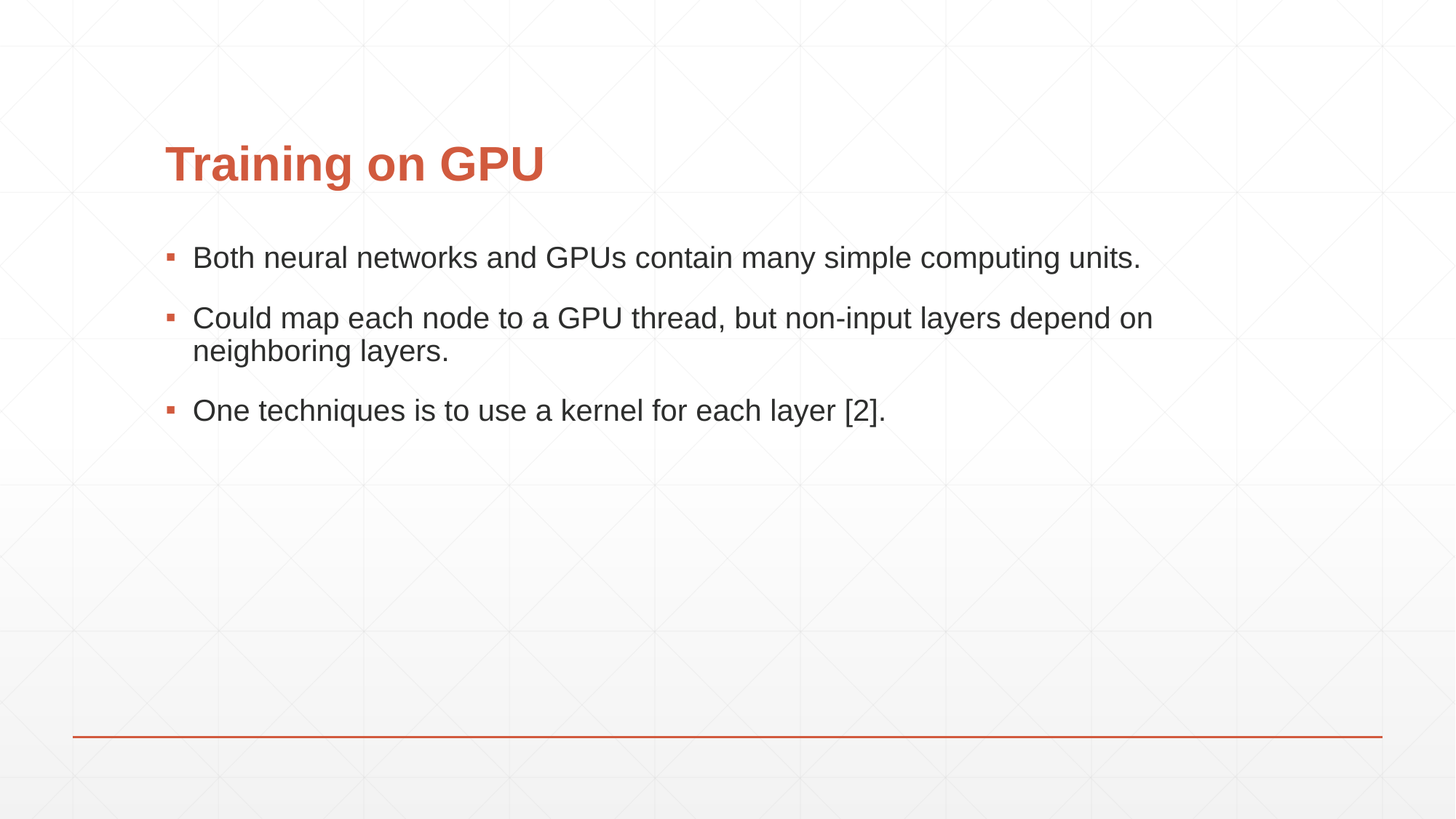

# Training on GPU
Both neural networks and GPUs contain many simple computing units.
Could map each node to a GPU thread, but non-input layers depend on neighboring layers.
One techniques is to use a kernel for each layer [2].